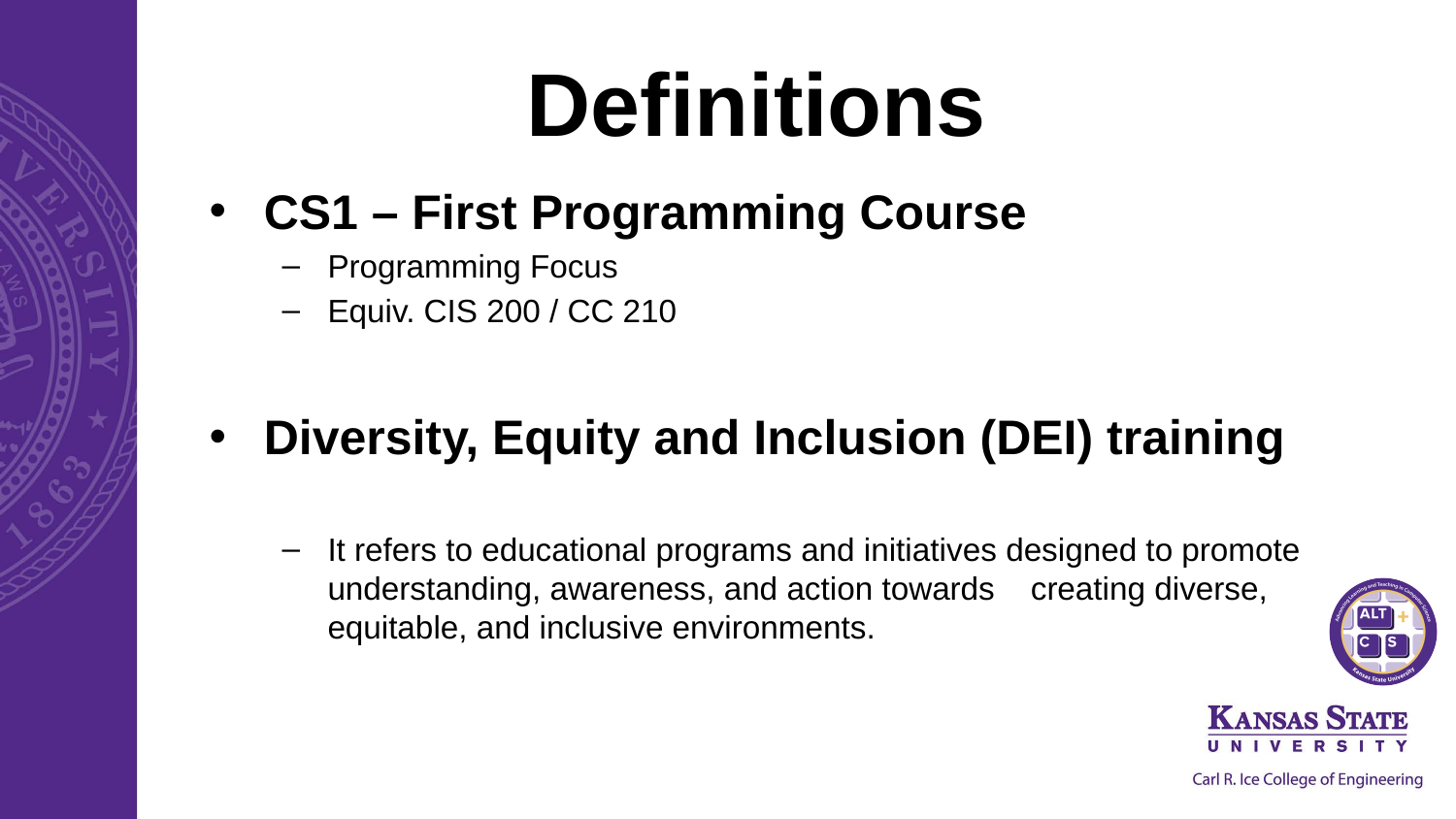

# Definitions
CS1 – First Programming Course
Programming Focus
Equiv. CIS 200 / CC 210

Diversity, Equity and Inclusion (DEI) training
It refers to educational programs and initiatives designed to promote understanding, awareness, and action towards    creating diverse, equitable, and inclusive environments.